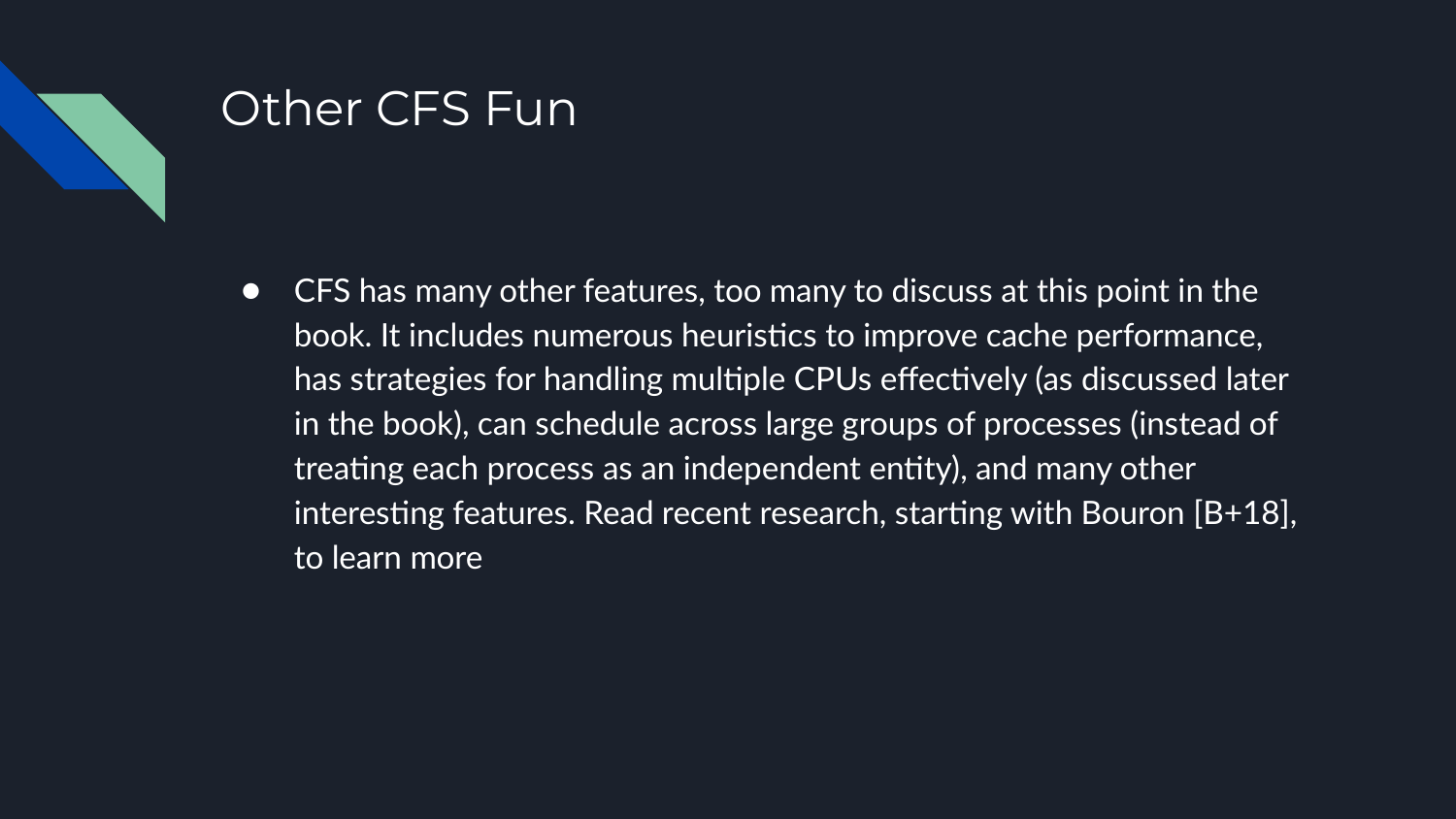

# Other CFS Fun
CFS has many other features, too many to discuss at this point in the book. It includes numerous heuristics to improve cache performance, has strategies for handling multiple CPUs effectively (as discussed later in the book), can schedule across large groups of processes (instead of treating each process as an independent entity), and many other interesting features. Read recent research, starting with Bouron [B+18], to learn more